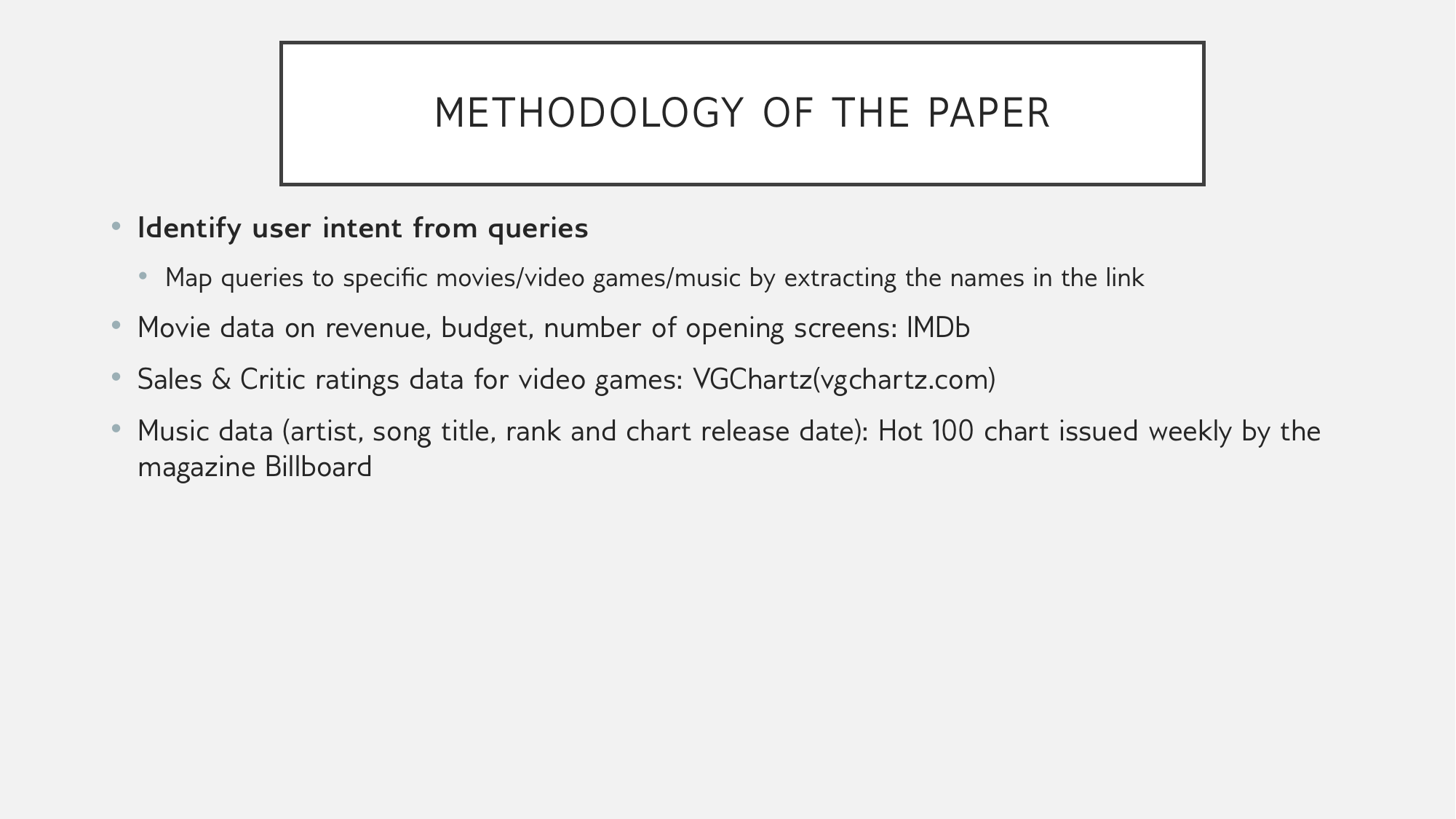

# Methodology of the paper
Identify user intent from queries
Map queries to specific movies/video games/music by extracting the names in the link
Movie data on revenue, budget, number of opening screens: IMDb
Sales & Critic ratings data for video games: VGChartz(vgchartz.com)
Music data (artist, song title, rank and chart release date): Hot 100 chart issued weekly by the magazine Billboard